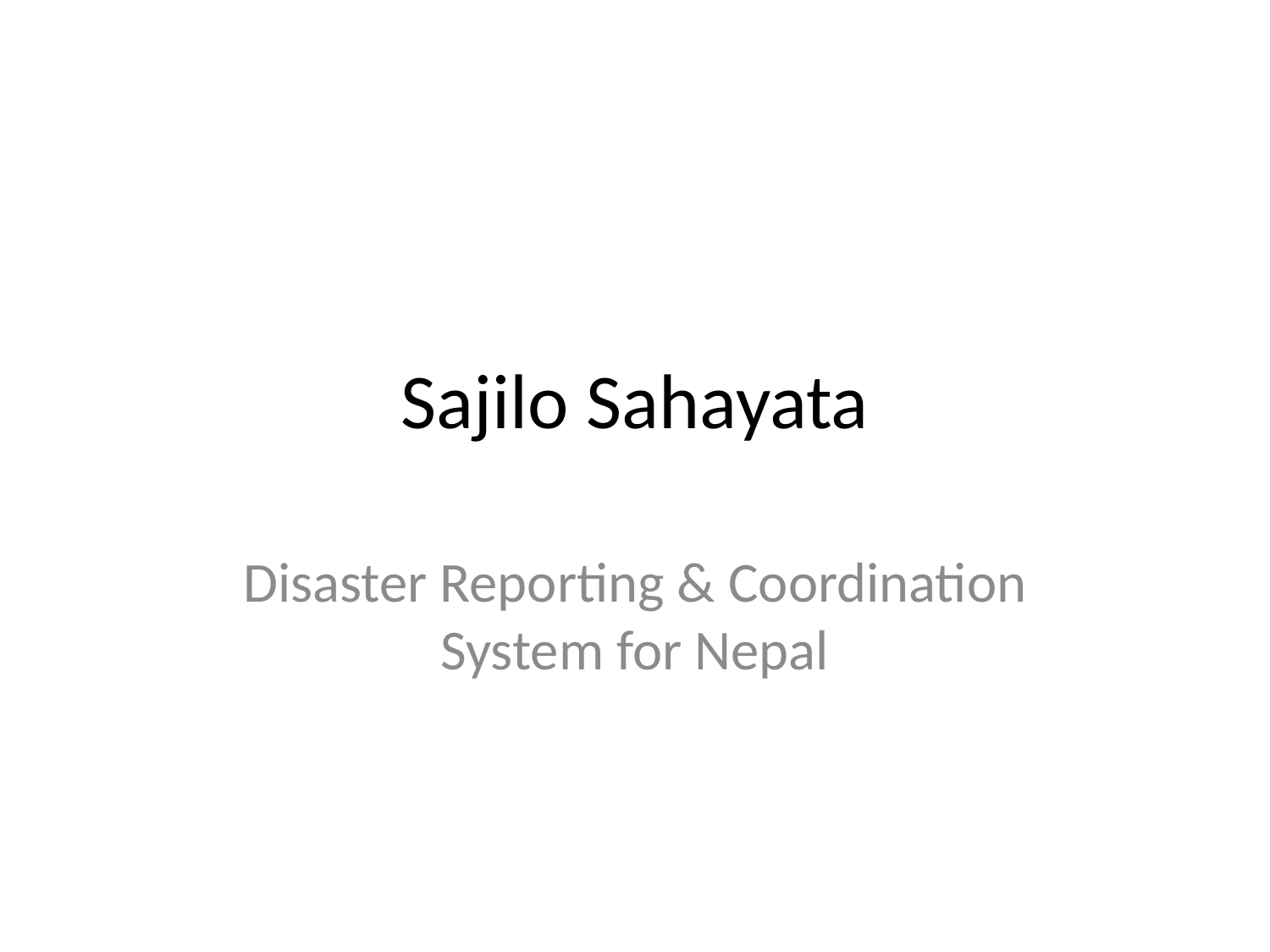

# Sajilo Sahayata
Disaster Reporting & Coordination System for Nepal